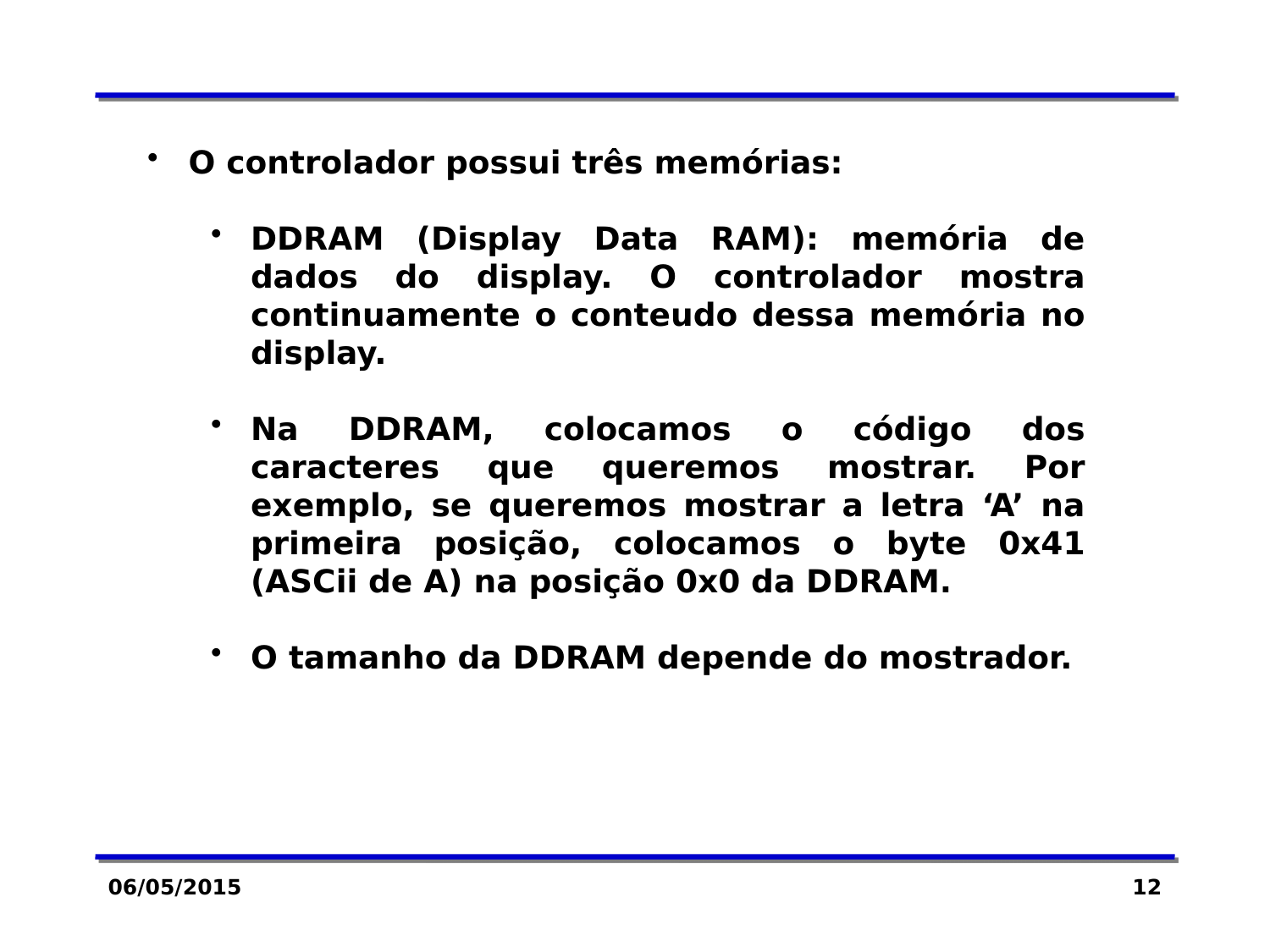

O controlador possui três memórias:

DDRAM (Display Data RAM): memória de dados do display. O controlador mostra continuamente o conteudo dessa memória no display.

Na DDRAM, colocamos o código dos caracteres que queremos mostrar. Por exemplo, se queremos mostrar a letra ‘A’ na primeira posição, colocamos o byte 0x41 (ASCii de A) na posição 0x0 da DDRAM.

O tamanho da DDRAM depende do mostrador.

06/05/2015
12